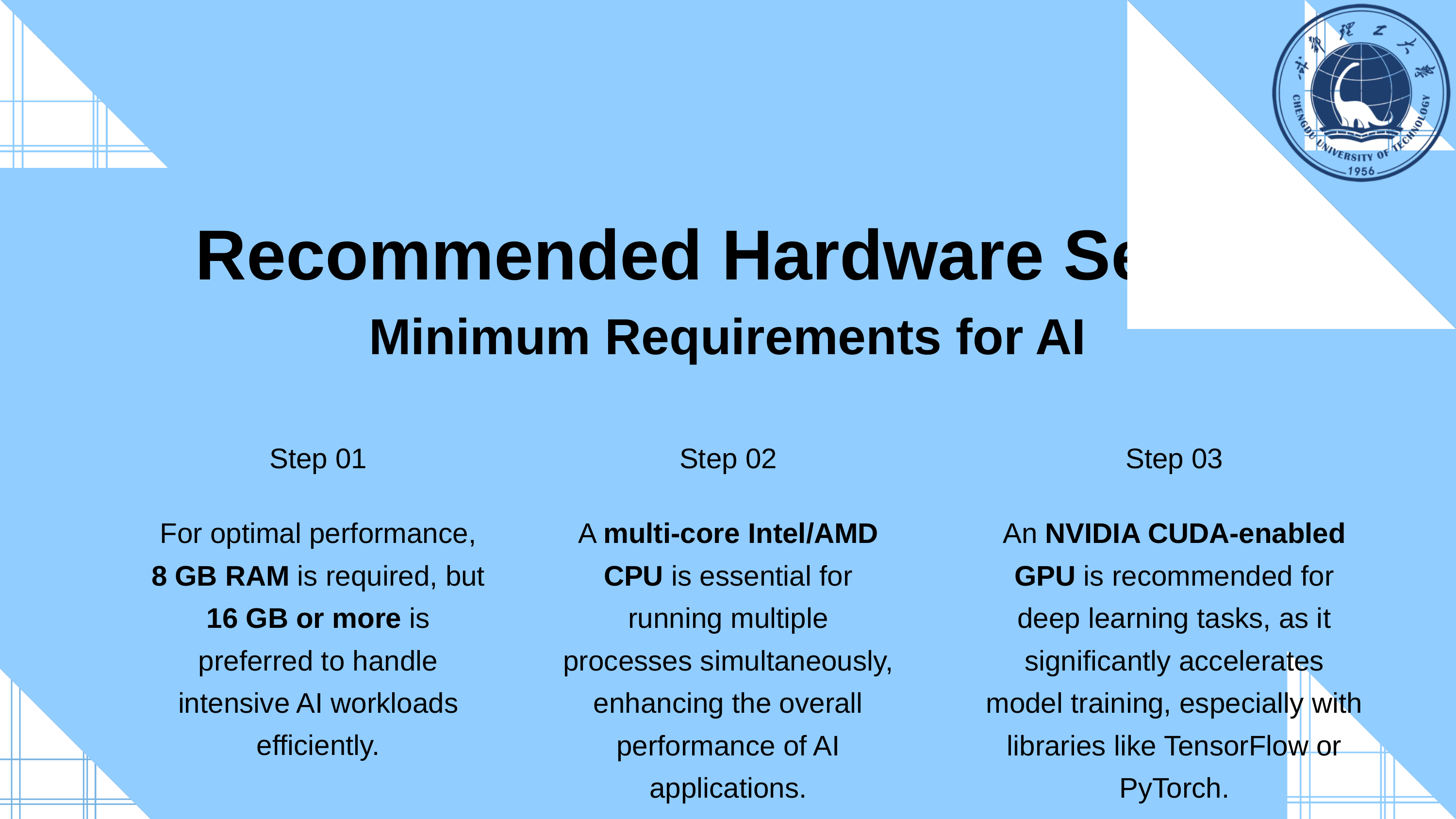

Recommended Hardware Setup
Minimum Requirements for AI
Step 01
For optimal performance, 8 GB RAM is required, but 16 GB or more is preferred to handle intensive AI workloads efficiently.
Step 02
A multi-core Intel/AMD CPU is essential for running multiple processes simultaneously, enhancing the overall performance of AI applications.
Step 03
An NVIDIA CUDA-enabled GPU is recommended for deep learning tasks, as it significantly accelerates model training, especially with libraries like TensorFlow or PyTorch.